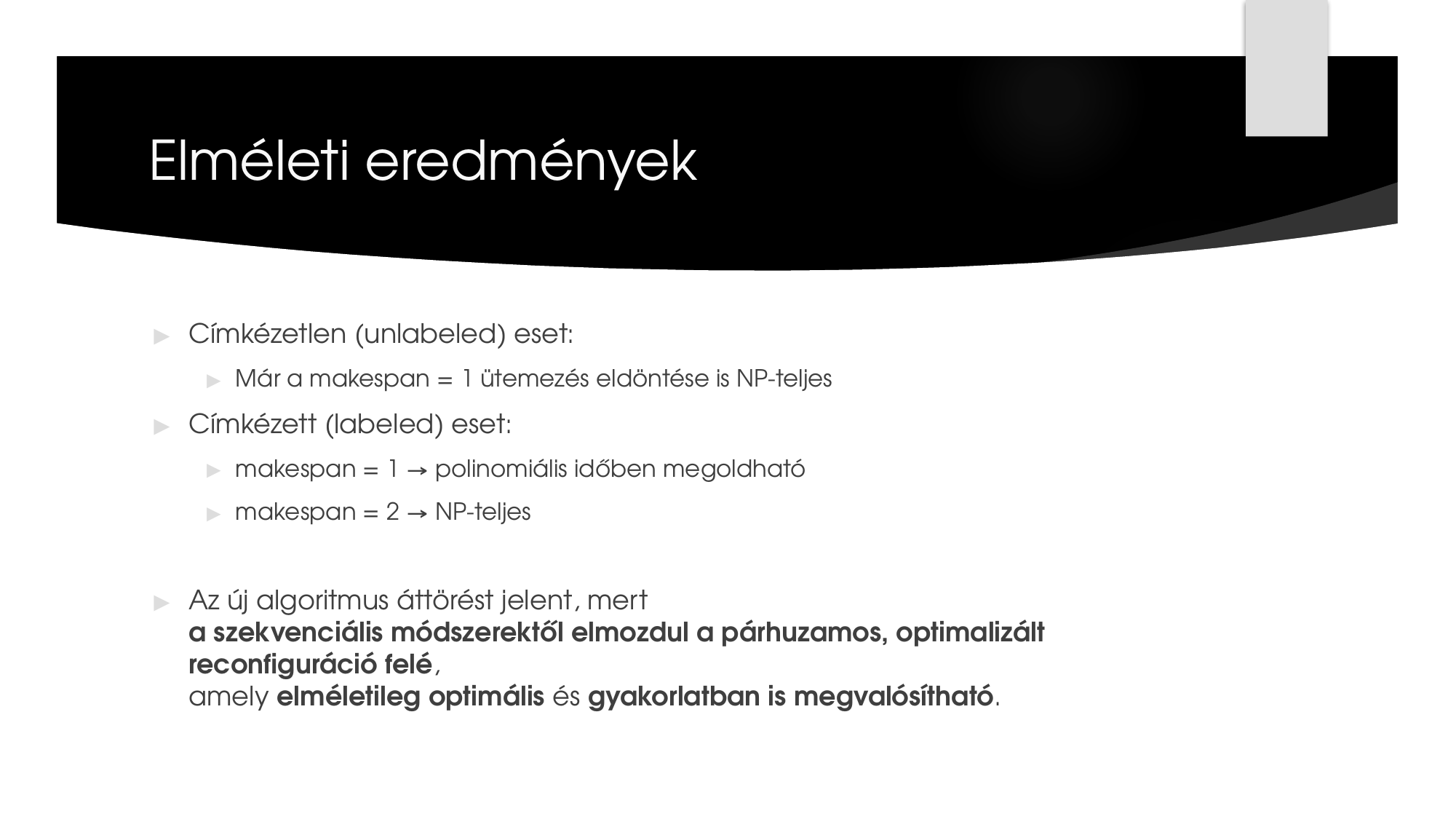

# Elméleti eredmények
Címkézetlen (unlabeled) eset:
Már a makespan = 1 ütemezés eldöntése is NP-teljes
Címkézett (labeled) eset:
makespan = 1 → polinomiális időben megoldható
makespan = 2 → NP-teljes

Az új algoritmus áttörést jelent, mert
a szekvenciális módszerektől elmozdul a párhuzamos, optimalizált reconfiguráció felé,
amely elméletileg optimális és gyakorlatban is megvalósítható.